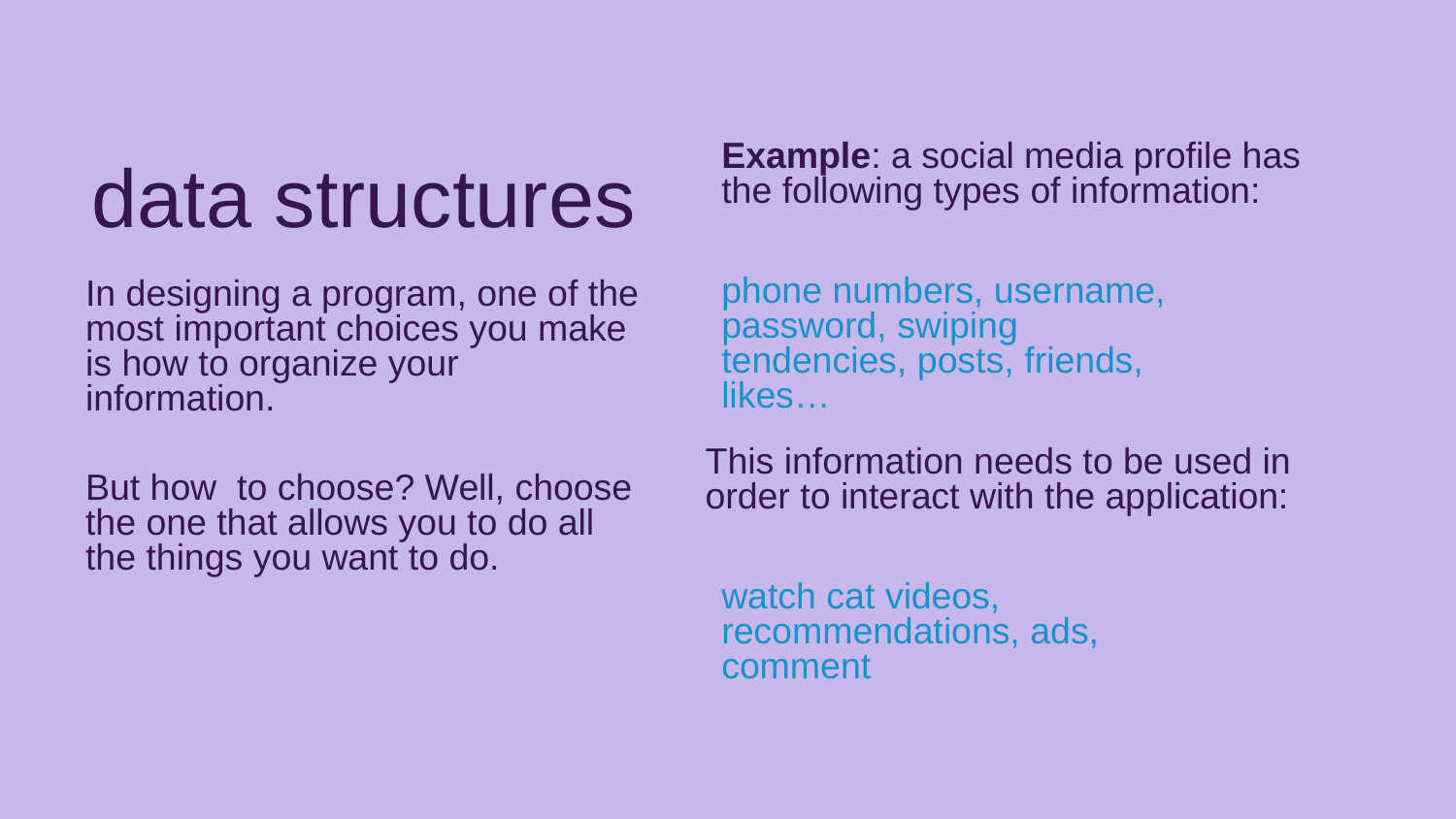

Example: a social media profile has the following types of information:
data structures

In designing a program, one of the most important choices you make is how to organize your information.
phone numbers, username, password, swiping tendencies, posts, friends, likes…
This information needs to be used in order to interact with the application:
But how  to choose? Well, choose the one that allows you to do all the things you want to do.
watch cat videos, recommendations, ads, comment